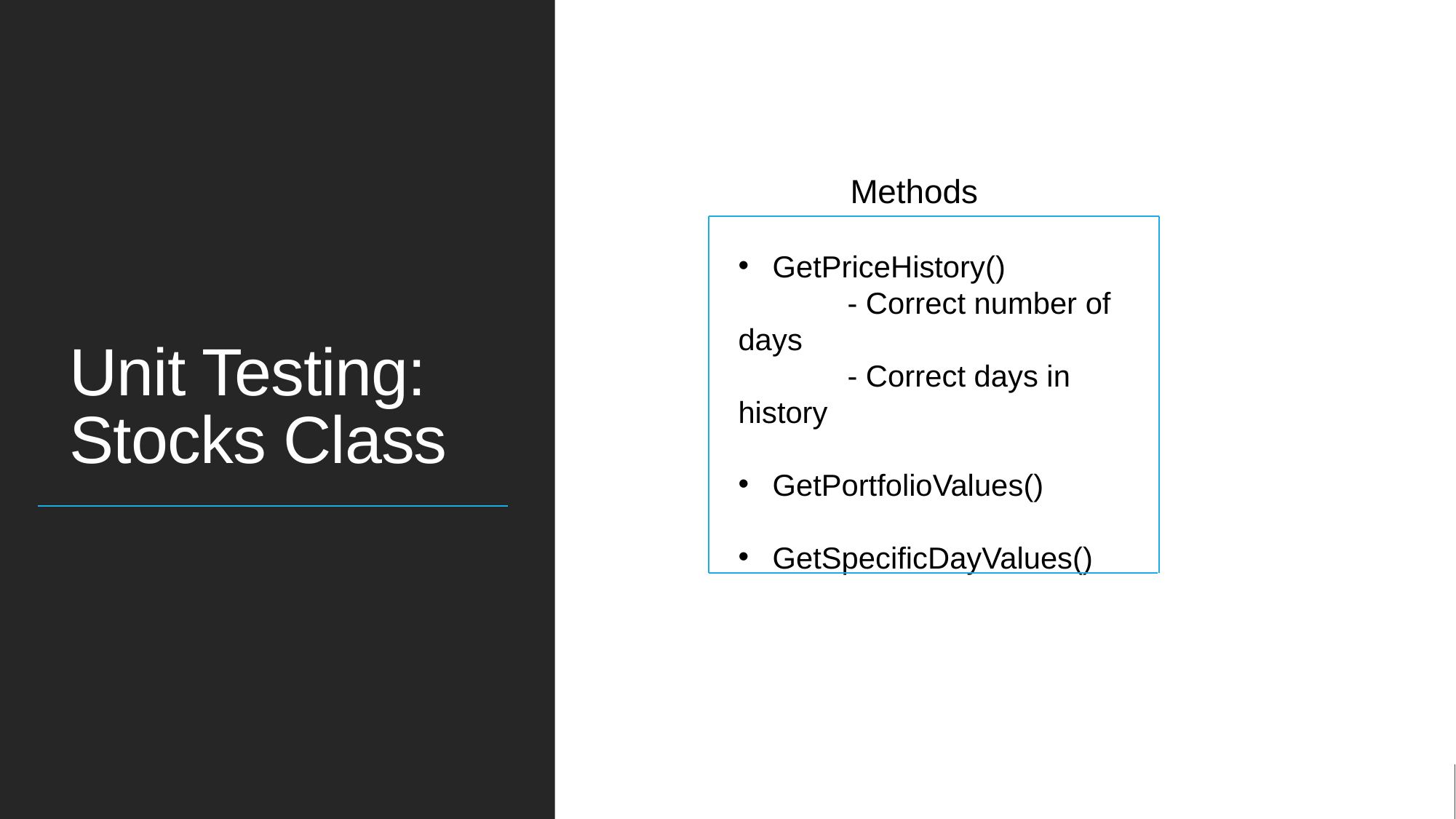

# Unit Testing: Stocks Class
Methods

GetPriceHistory()
	- Correct number of days
	- Correct days in history

GetPortfolioValues()

GetSpecificDayValues()